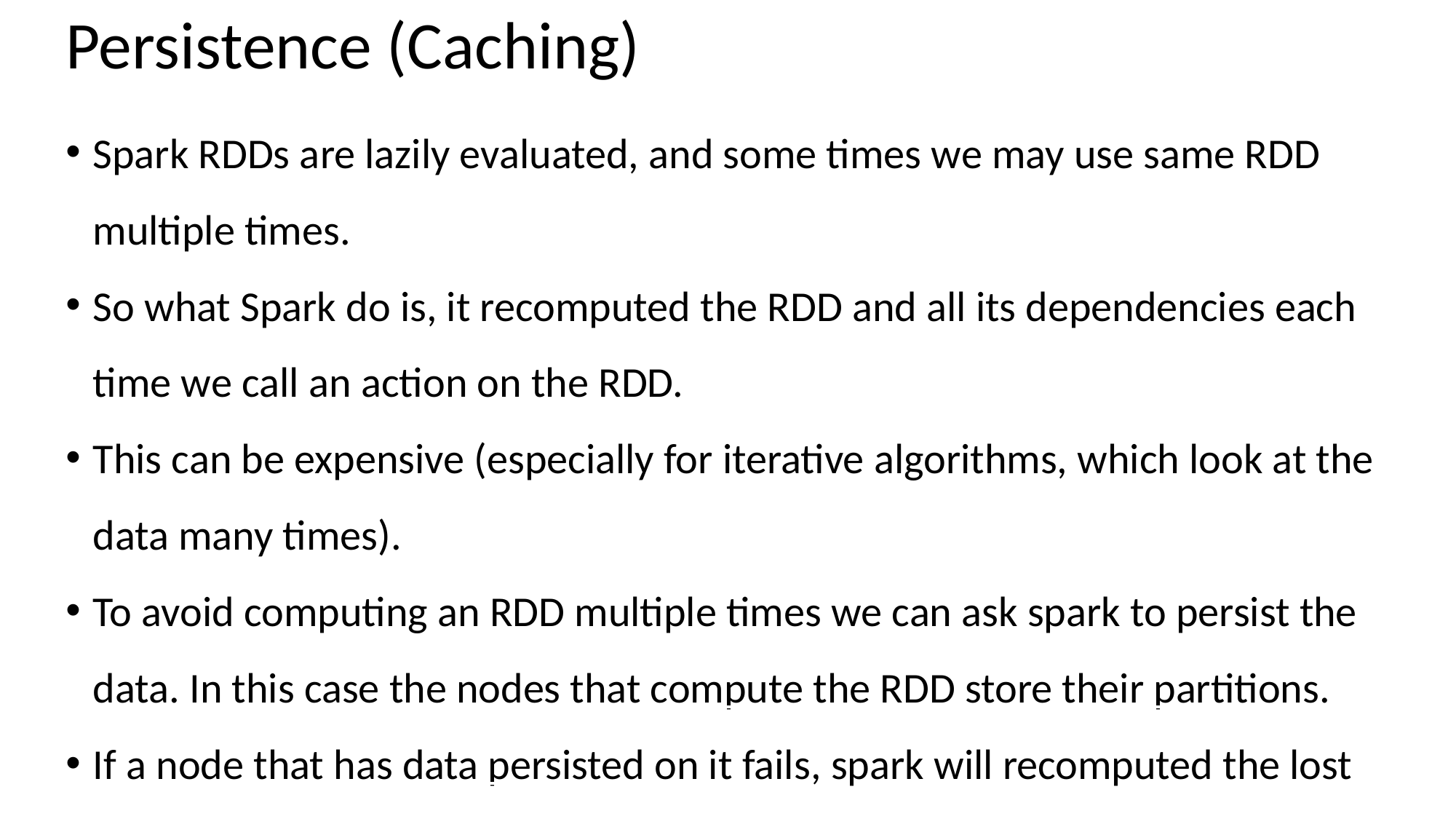

Persistence (Caching)
Spark RDDs are lazily evaluated, and some times we may use same RDD multiple times.
So what Spark do is, it recomputed the RDD and all its dependencies each time we call an action on the RDD.
This can be expensive (especially for iterative algorithms, which look at the data many times).
To avoid computing an RDD multiple times we can ask spark to persist the data. In this case the nodes that compute the RDD store their partitions.
If a node that has data persisted on it fails, spark will recomputed the lost partitions of the data when needed.(Using lineage)
Spark has many levels of persistence. Memory_only,memory_only_ser,memory_AND_DISK